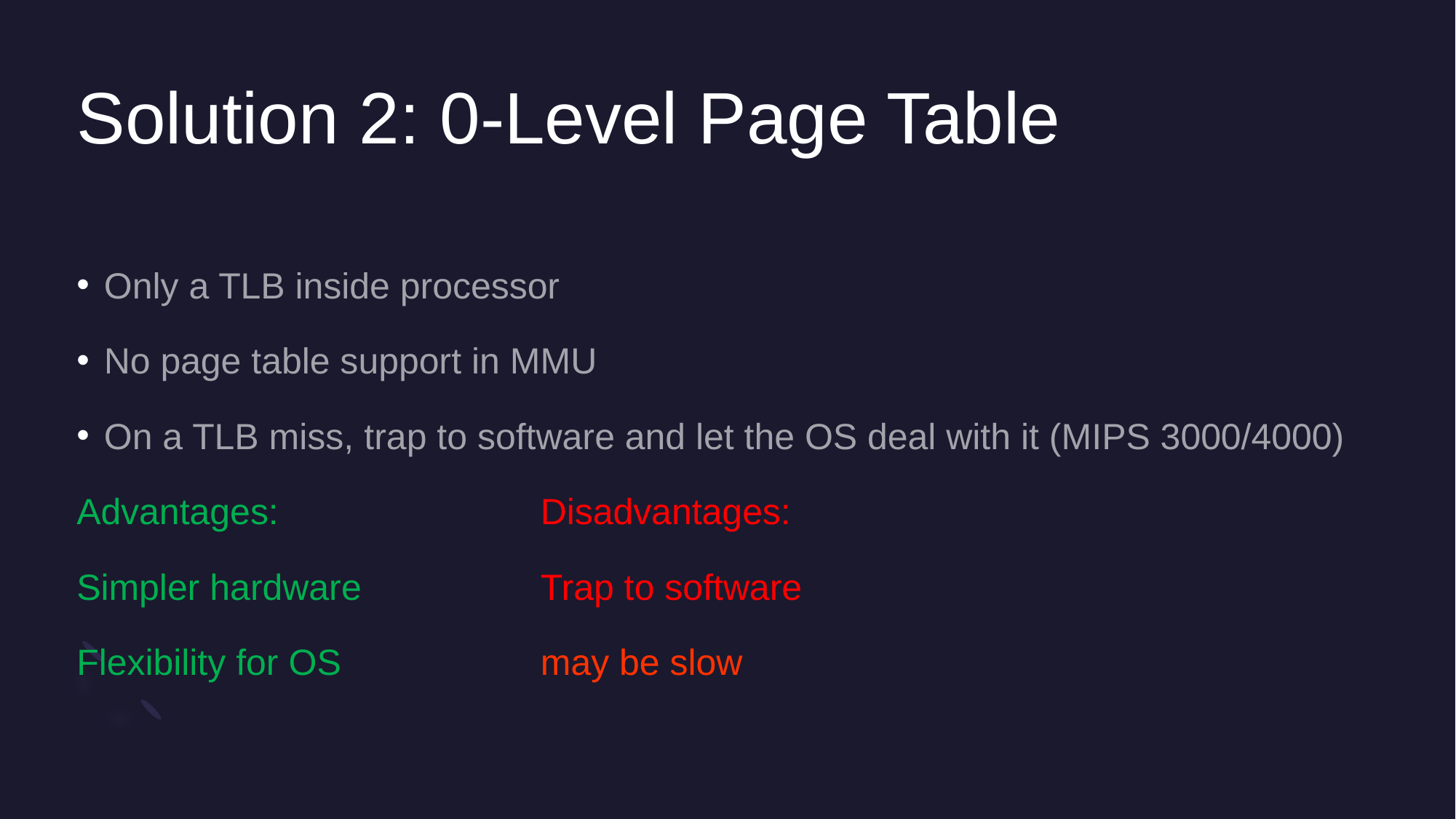

# Solution 2: 0-Level Page Table
Only a TLB inside processor
No page table support in MMU
On a TLB miss, trap to software and let the OS deal with it (MIPS 3000/4000)
Advantages:			Disadvantages:
Simpler hardware		Trap to software
Flexibility for OS		may be slow